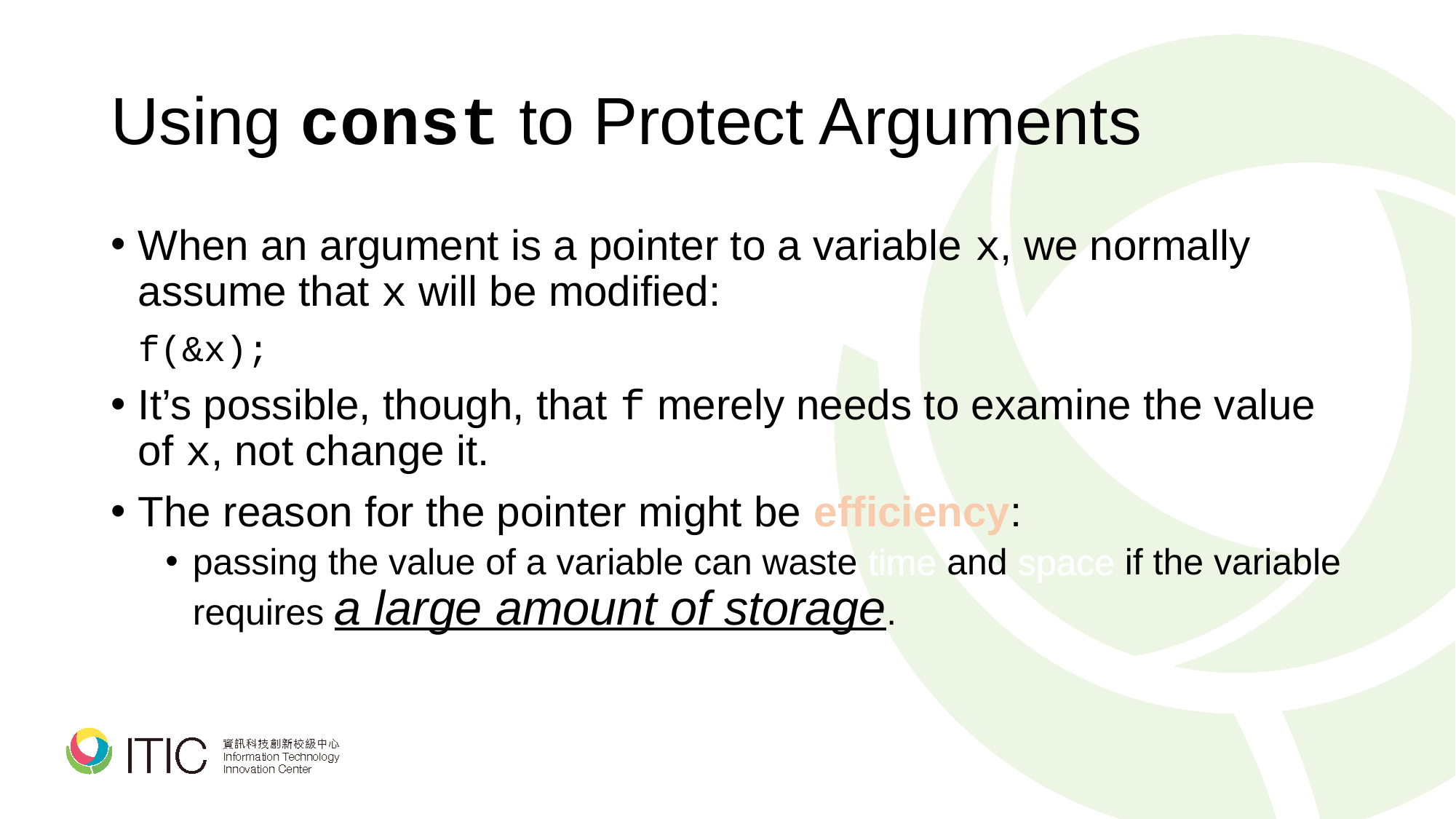

# Using const to Protect Arguments
When an argument is a pointer to a variable x, we normally assume that x will be modified:
	f(&x);
It’s possible, though, that f merely needs to examine the value of x, not change it.
The reason for the pointer might be efficiency:
passing the value of a variable can waste time and space if the variable requires a large amount of storage.